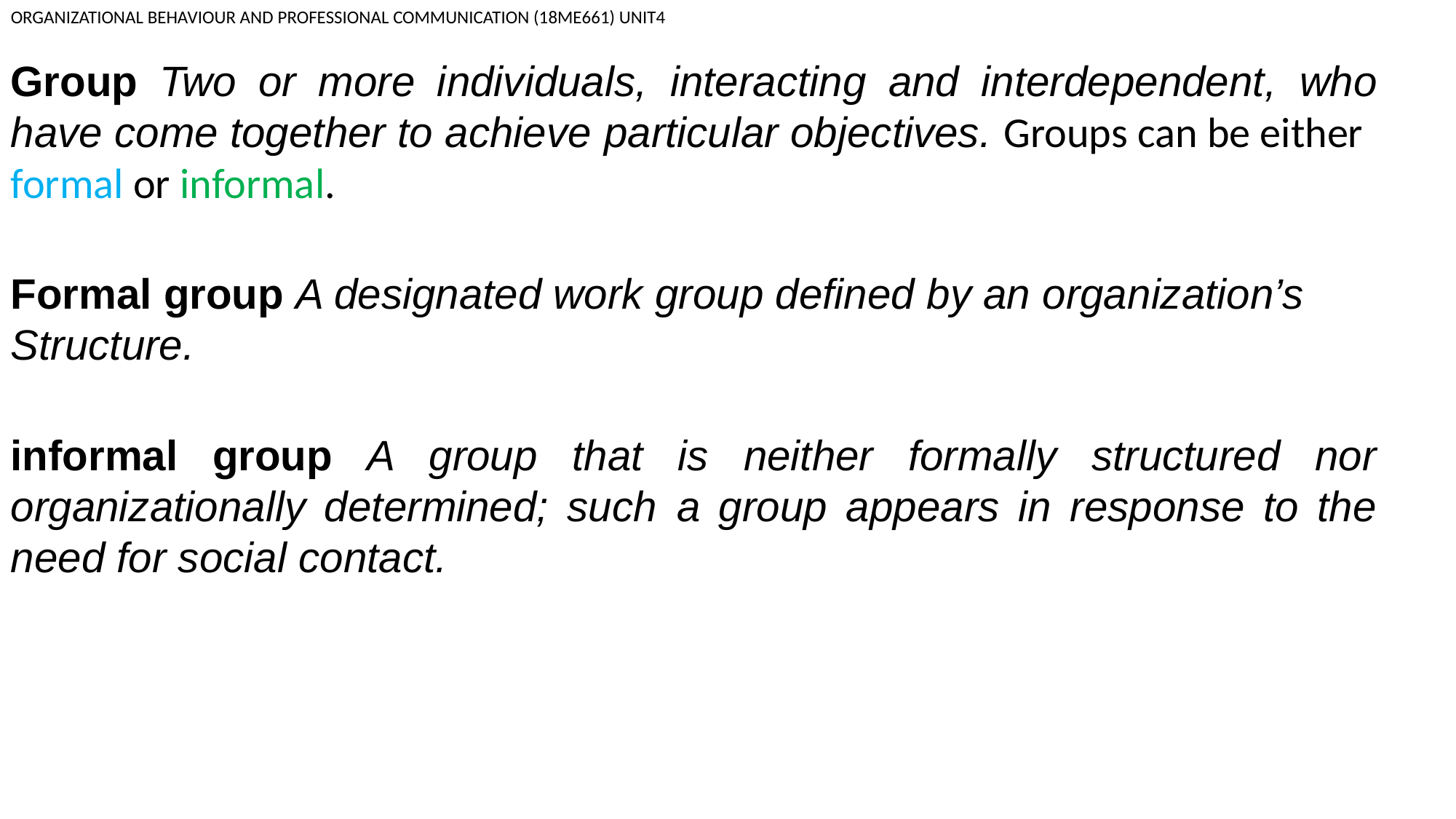

ORGANIZATIONAL BEHAVIOUR AND PROFESSIONAL COMMUNICATION (18ME661) UNIT4
Group Two or more individuals, interacting and interdependent, who have come together to achieve particular objectives. Groups can be either
formal or informal.
Formal group A designated work group defined by an organization’s
Structure.
informal group A group that is neither formally structured nor organizationally determined; such a group appears in response to the need for social contact.